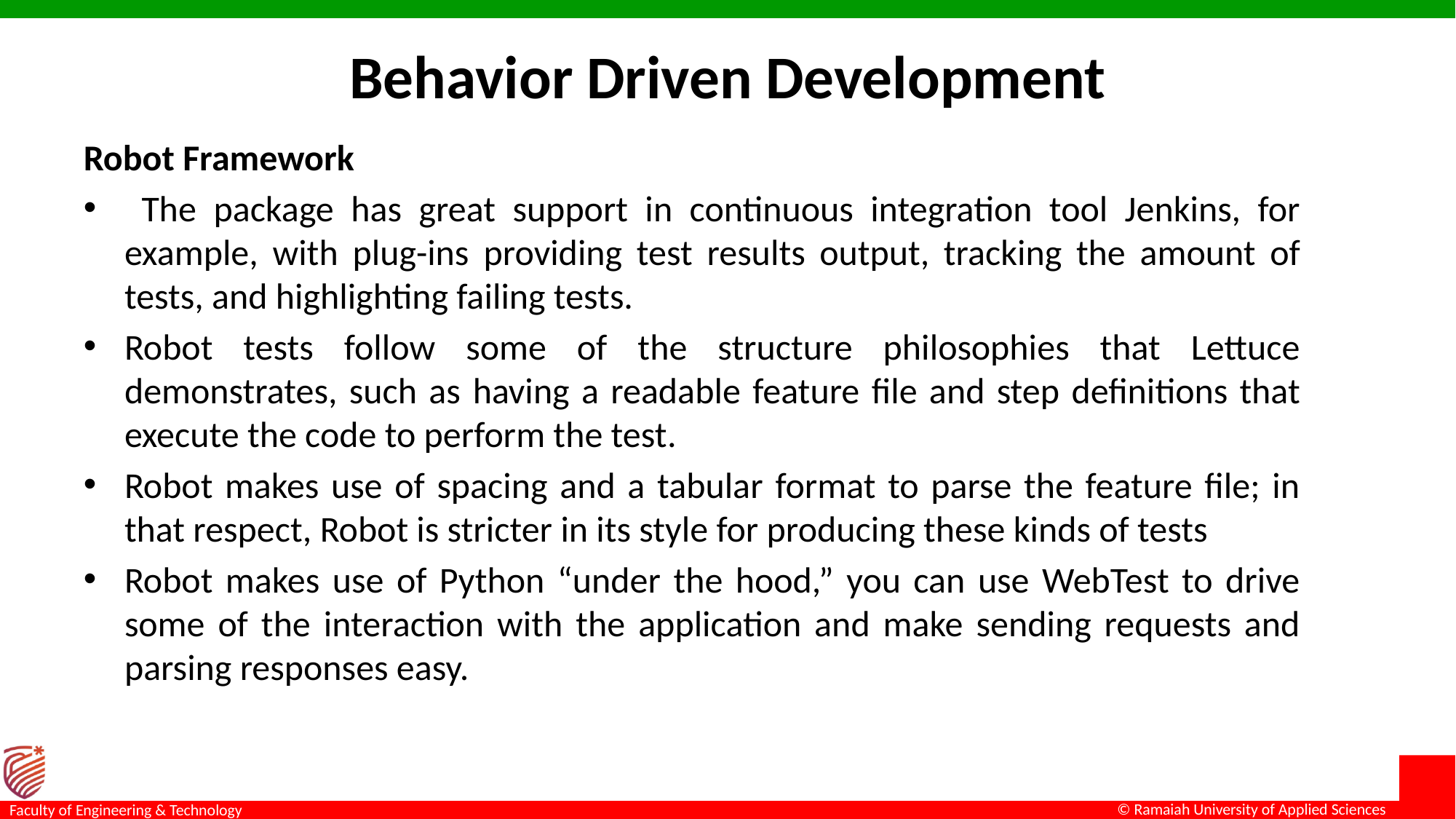

# Behavior Driven Development
Robot Framework
 The package has great support in continuous integration tool Jenkins, for example, with plug-ins providing test results output, tracking the amount of tests, and highlighting failing tests.
Robot tests follow some of the structure philosophies that Lettuce demonstrates, such as having a readable feature file and step definitions that execute the code to perform the test.
Robot makes use of spacing and a tabular format to parse the feature file; in that respect, Robot is stricter in its style for producing these kinds of tests
Robot makes use of Python “under the hood,” you can use WebTest to drive some of the interaction with the application and make sending requests and parsing responses easy.